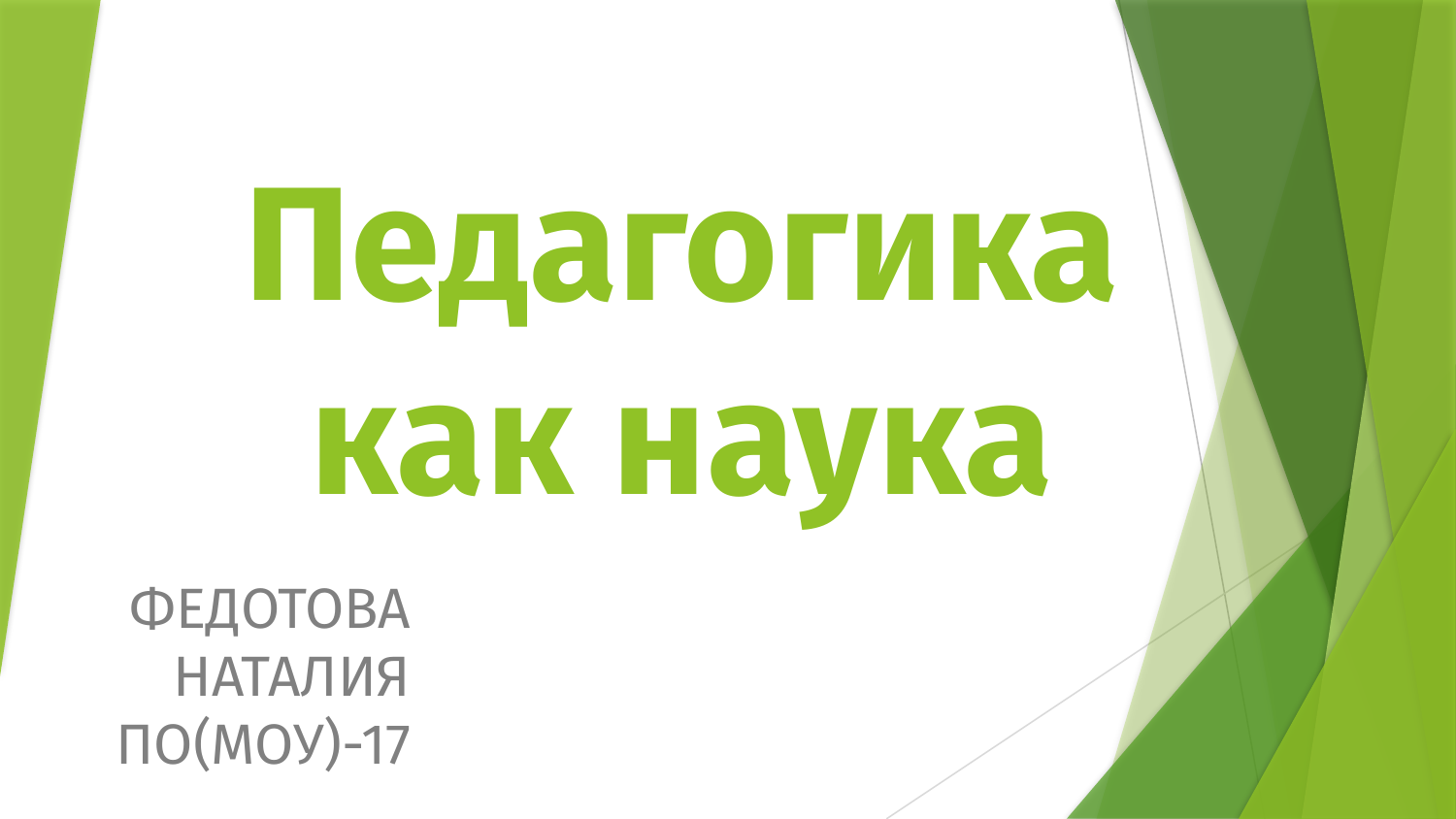

# Педагогика как наука
ФЕДОТОВА НАТАЛИЯ
 ПО(МОУ)-17